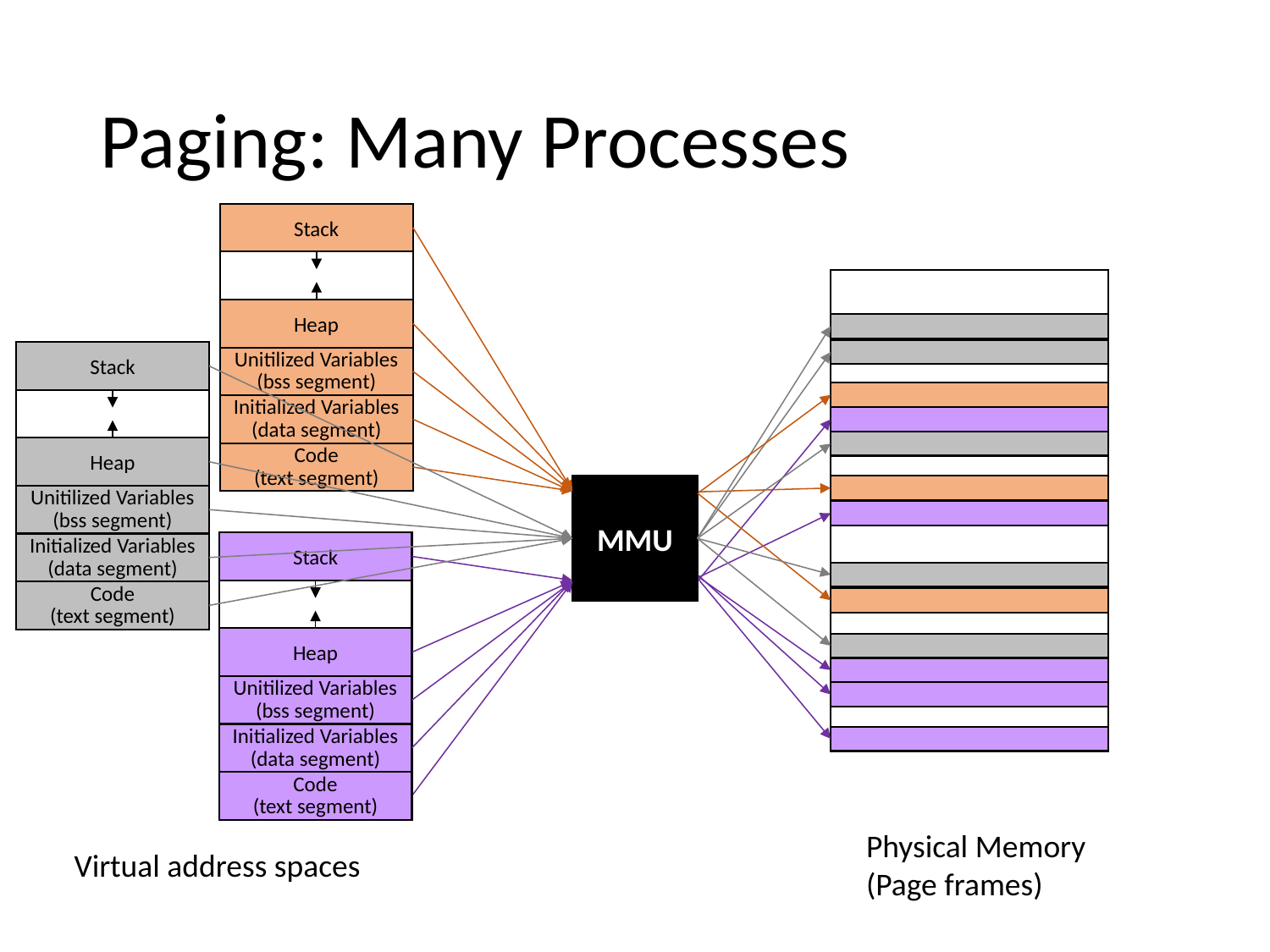

# Paging: Many Processes
Stack

Heap
Unitilized Variables (bss segment)
Initialized Variables
(data segment)
Code
(text segment)

Stack

Heap
Unitilized Variables (bss segment)
Initialized Variables
(data segment)
Code
(text segment)

MMU
Stack

Heap
Unitilized Variables (bss segment)
Initialized Variables
(data segment)
Code
(text segment)

Physical Memory
(Page frames)
Virtual address spaces